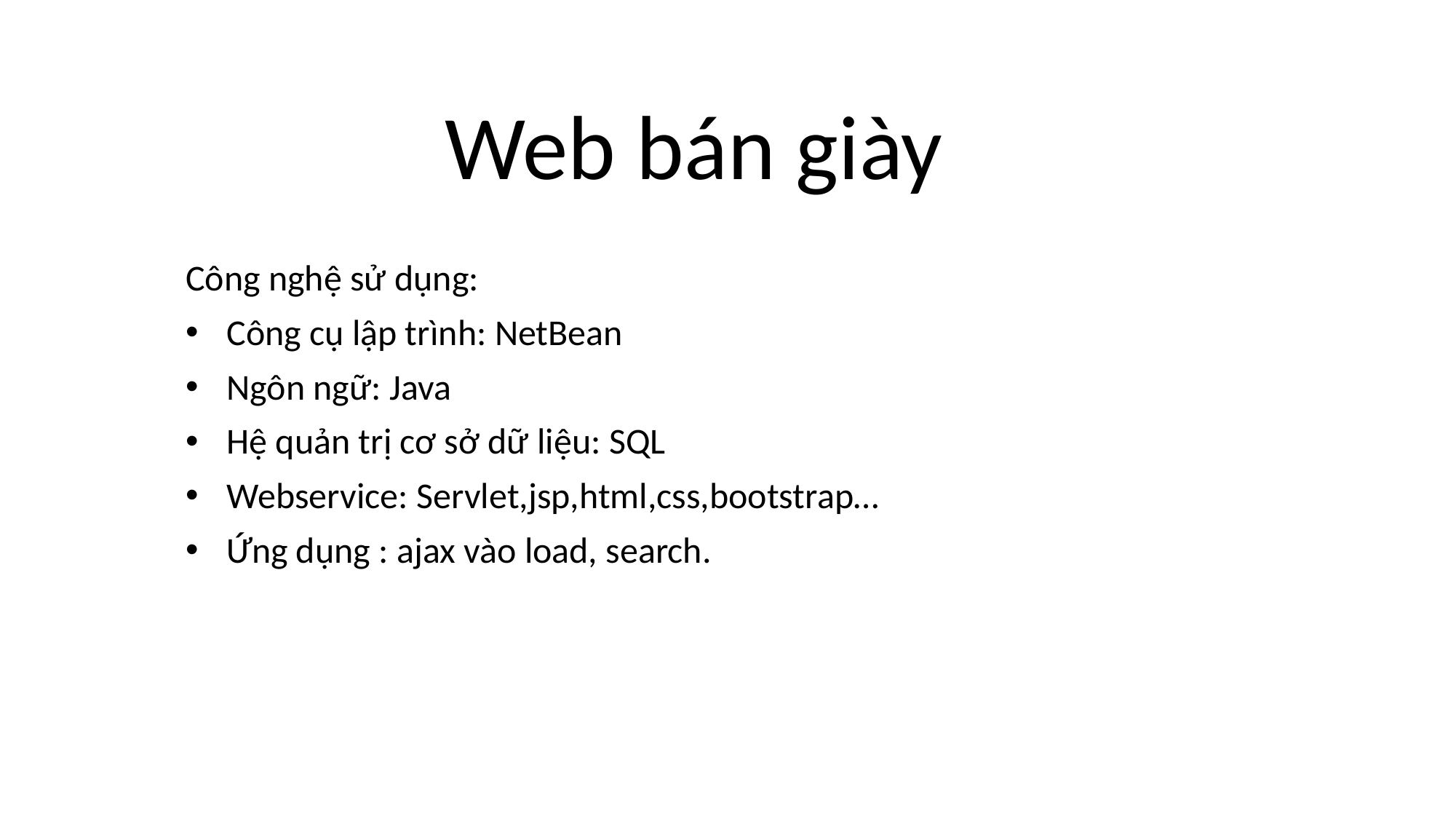

# Web bán giày
Công nghệ sử dụng:
Công cụ lập trình: NetBean
Ngôn ngữ: Java
Hệ quản trị cơ sở dữ liệu: SQL
Webservice: Servlet,jsp,html,css,bootstrap…
Ứng dụng : ajax vào load, search.